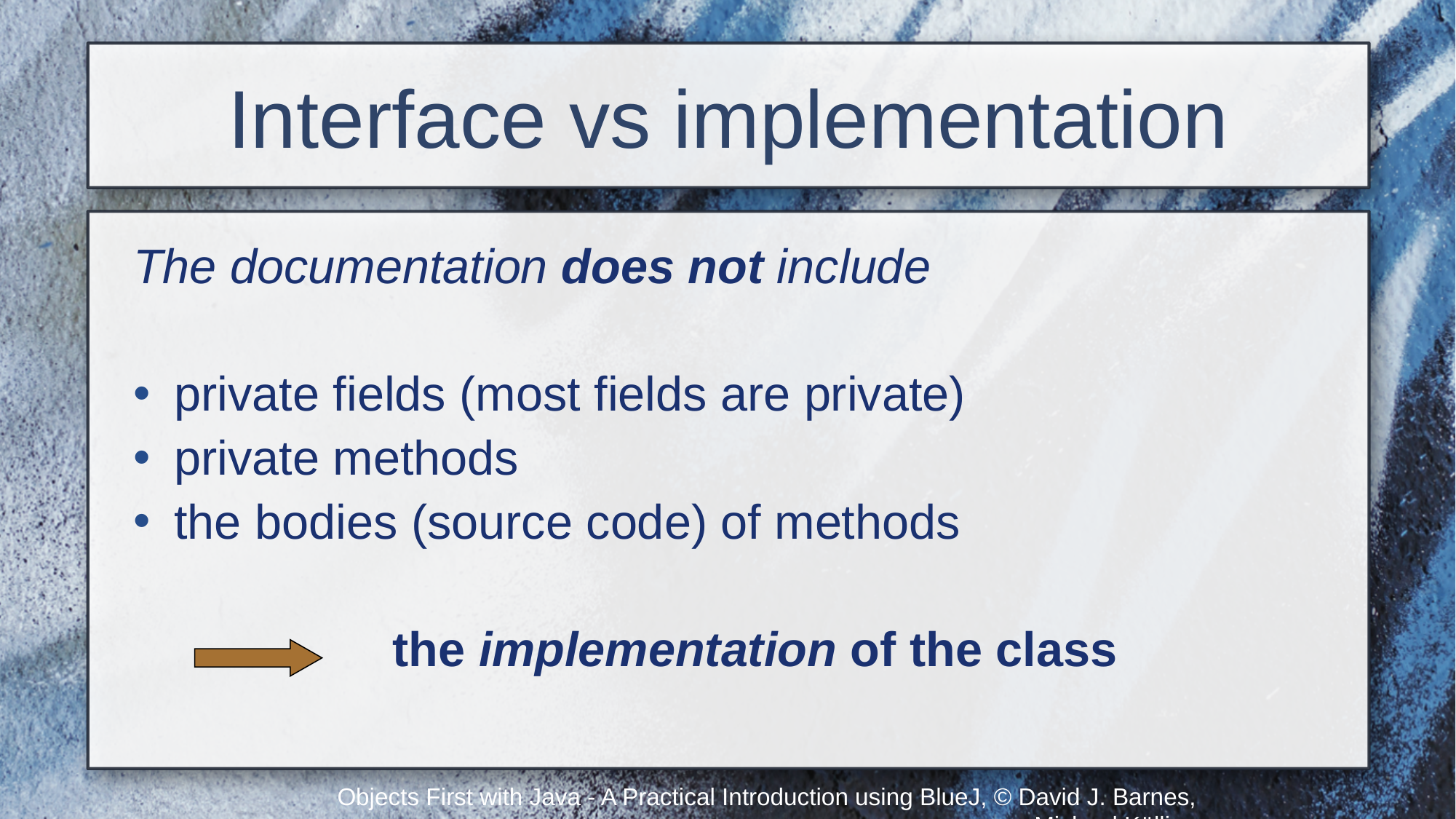

# Interface vs implementation
The documentation does not include

private fields (most fields are private)
private methods
the bodies (source code) of methods

			the implementation of the class